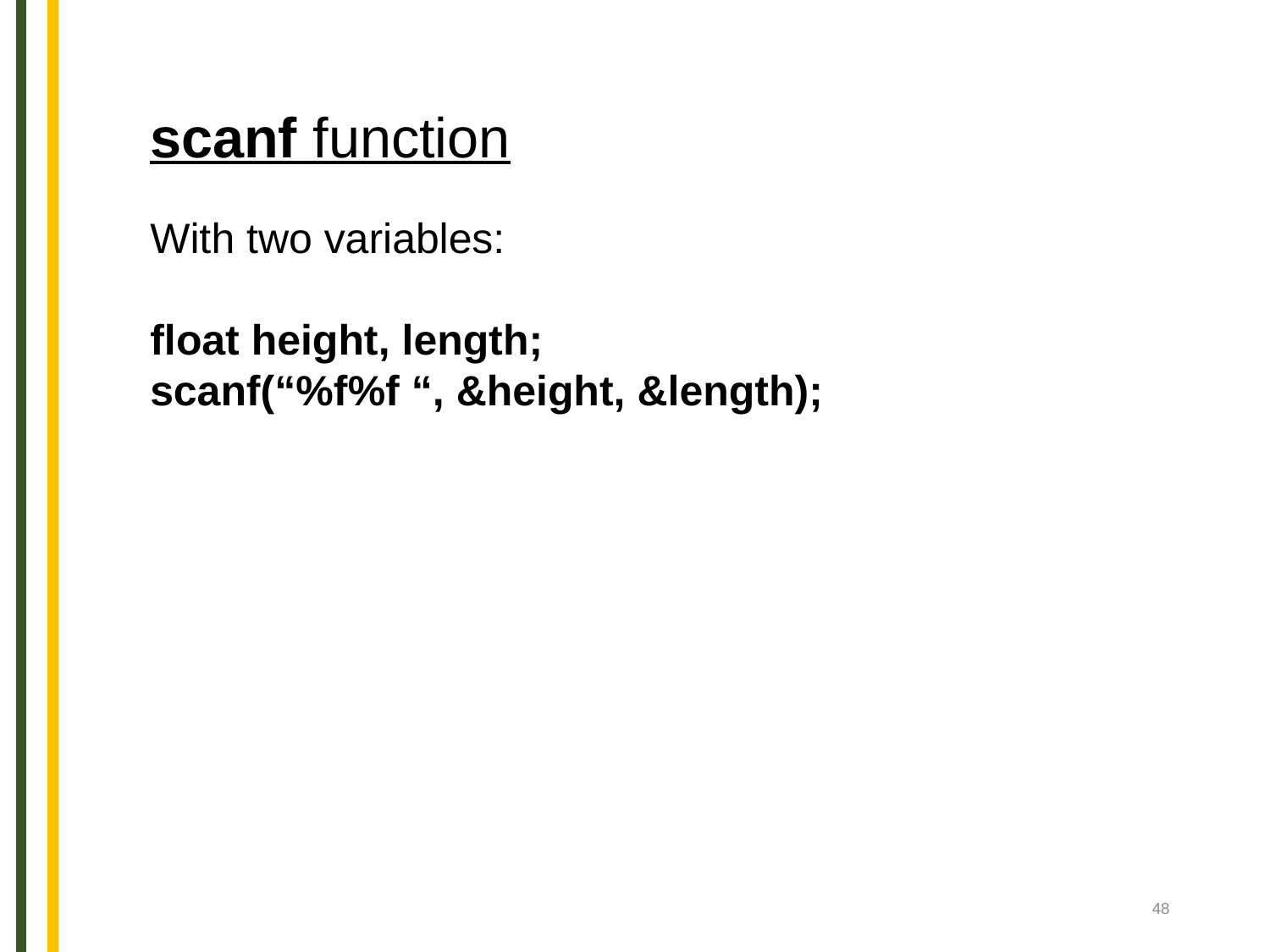

scanf function

With two variables:

float height, length;
scanf(“%f%f “, &height, &length);

48